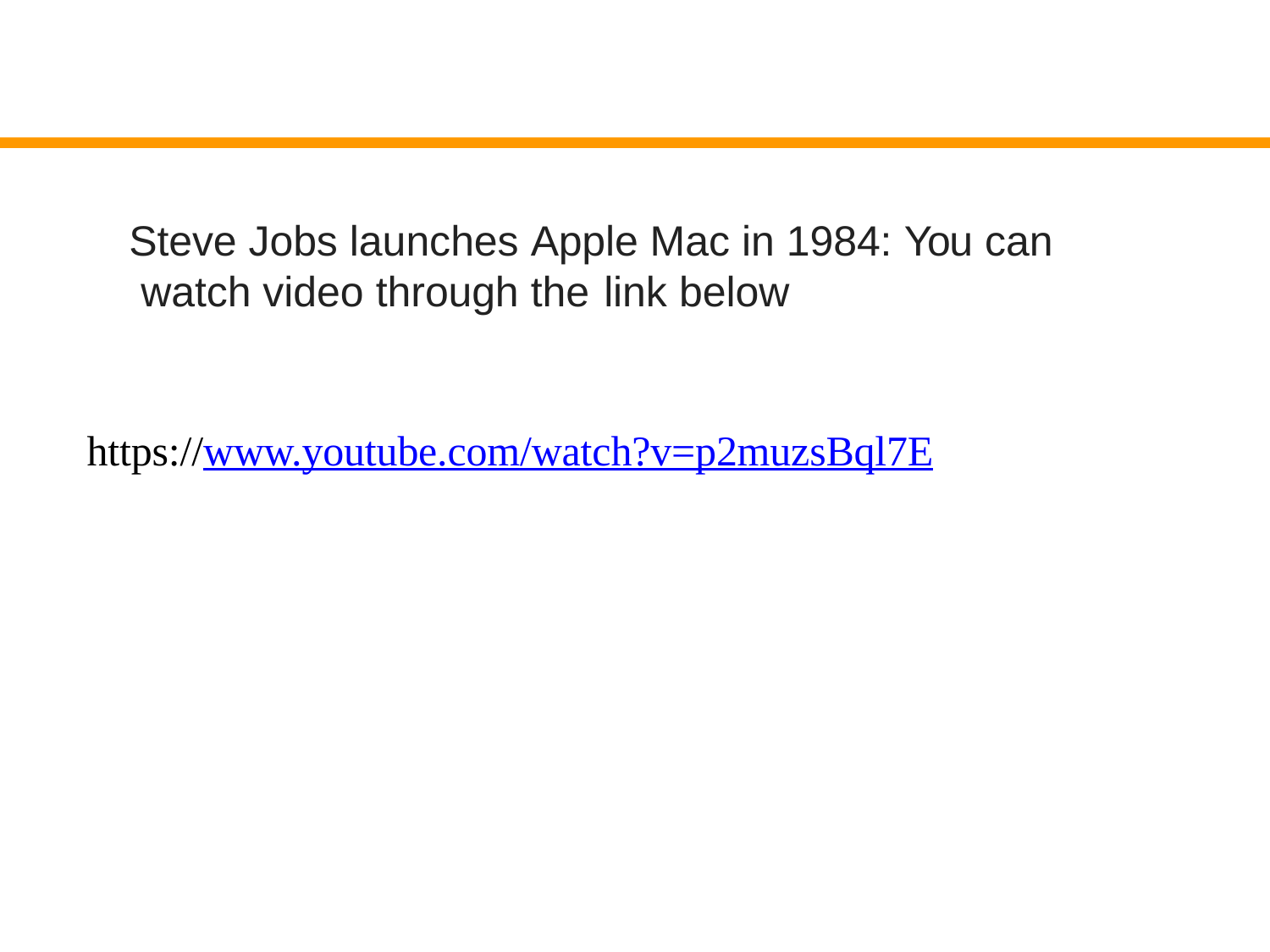

# Steve Jobs launches Apple Mac in 1984: You can  watch video through the	link below
https://www.youtube.com/watch?v=p2muzsBql7E